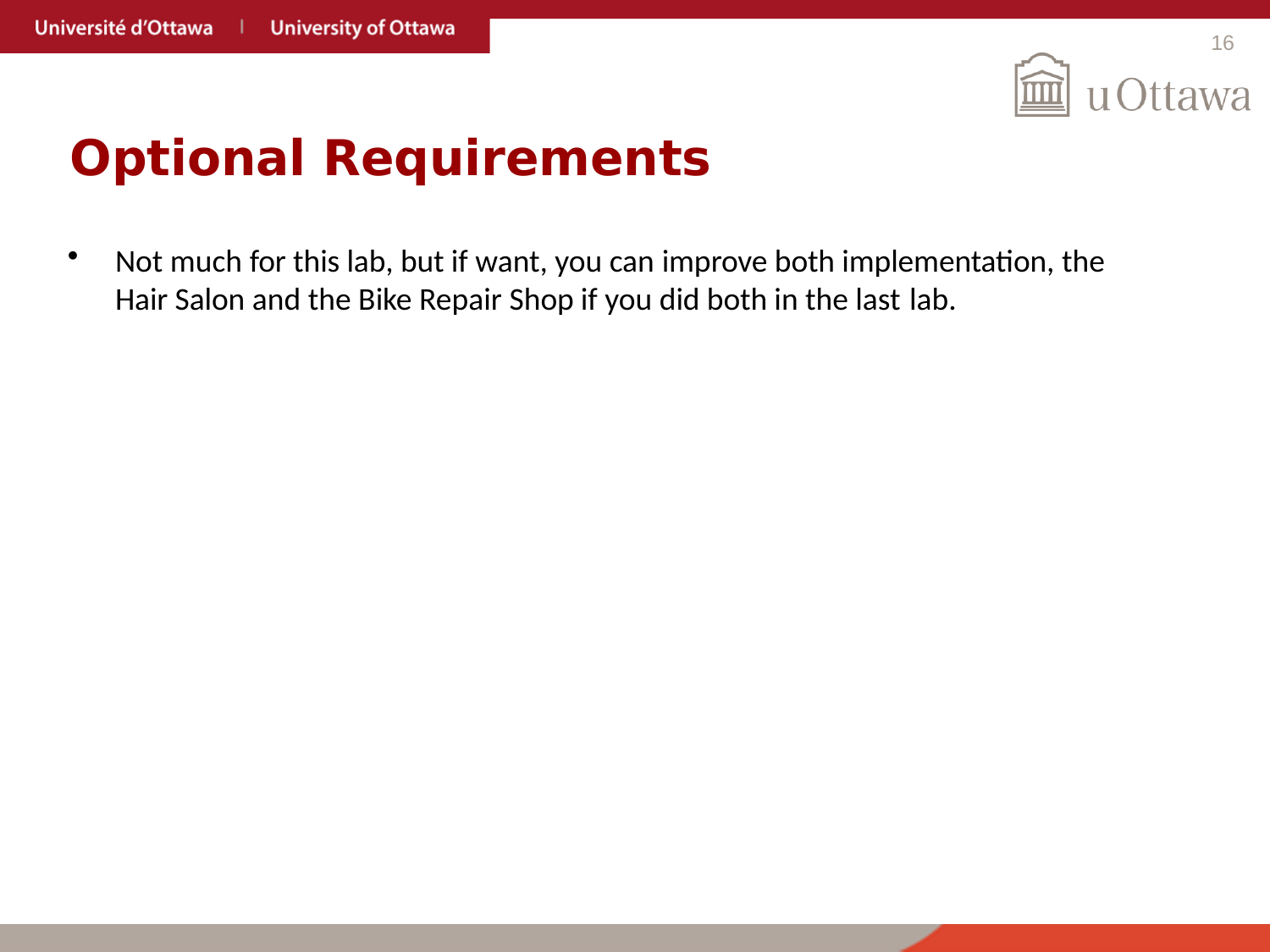

16
# Optional Requirements
Not much for this lab, but if want, you can improve both implementation, the  Hair Salon and the Bike Repair Shop if you did both in the last lab.